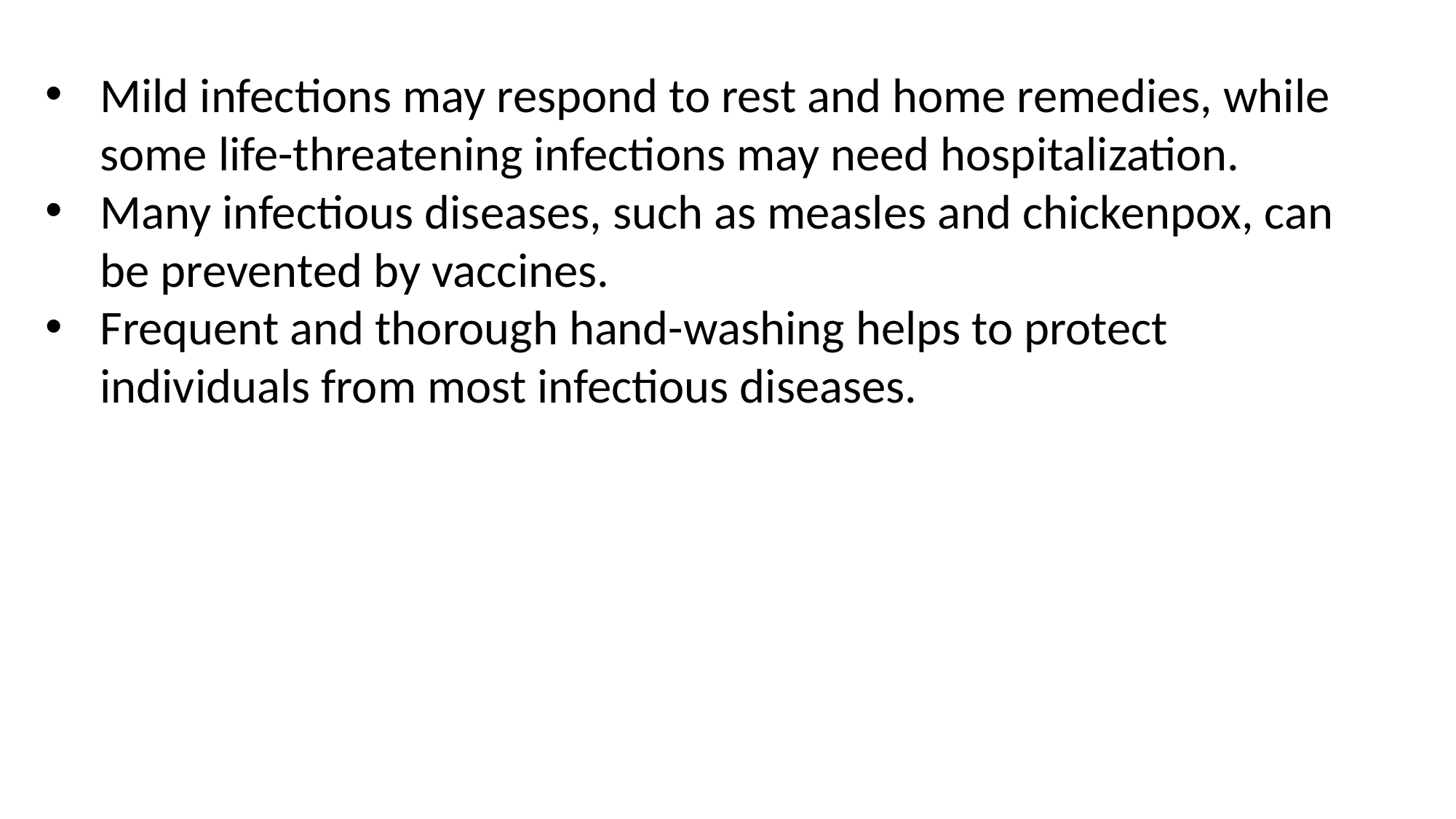

Mild infections may respond to rest and home remedies, while some life-threatening infections may need hospitalization.
Many infectious diseases, such as measles and chickenpox, can be prevented by vaccines.
Frequent and thorough hand-washing helps to protect individuals from most infectious diseases.